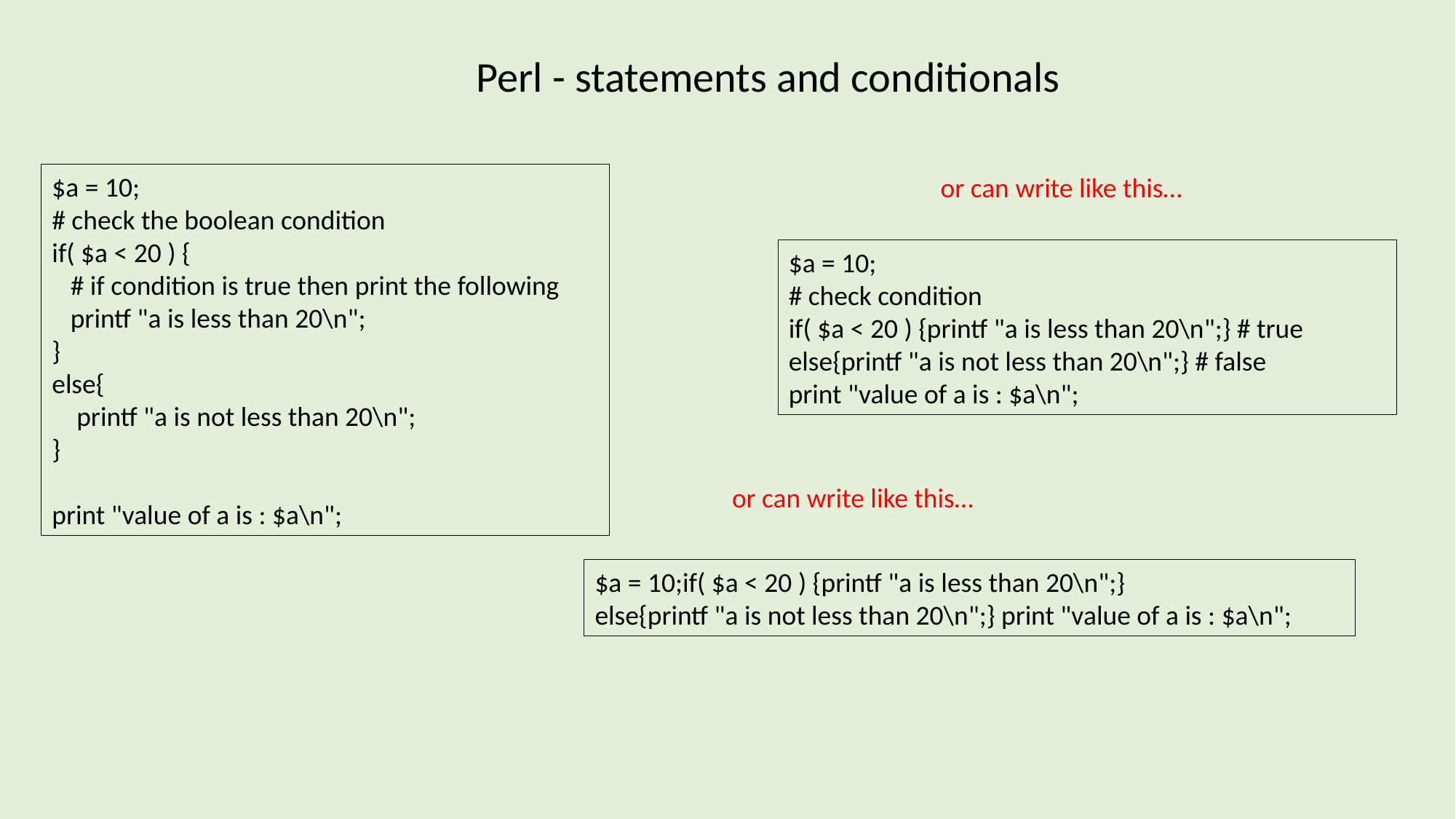

Perl - statements and conditionals
$a = 10;
# check the boolean condition
if( $a < 20 ) {
   # if condition is true then print the following
   printf "a is less than 20\n";
}
else{
    printf "a is not less than 20\n";
}

print "value of a is : $a\n";
or can write like this…
$a = 10;
# check condition
if( $a < 20 ) {printf "a is less than 20\n";} # true
else{printf "a is not less than 20\n";} # false
print "value of a is : $a\n";
or can write like this…
$a = 10;if( $a < 20 ) {printf "a is less than 20\n";}
else{printf "a is not less than 20\n";} print "value of a is : $a\n";